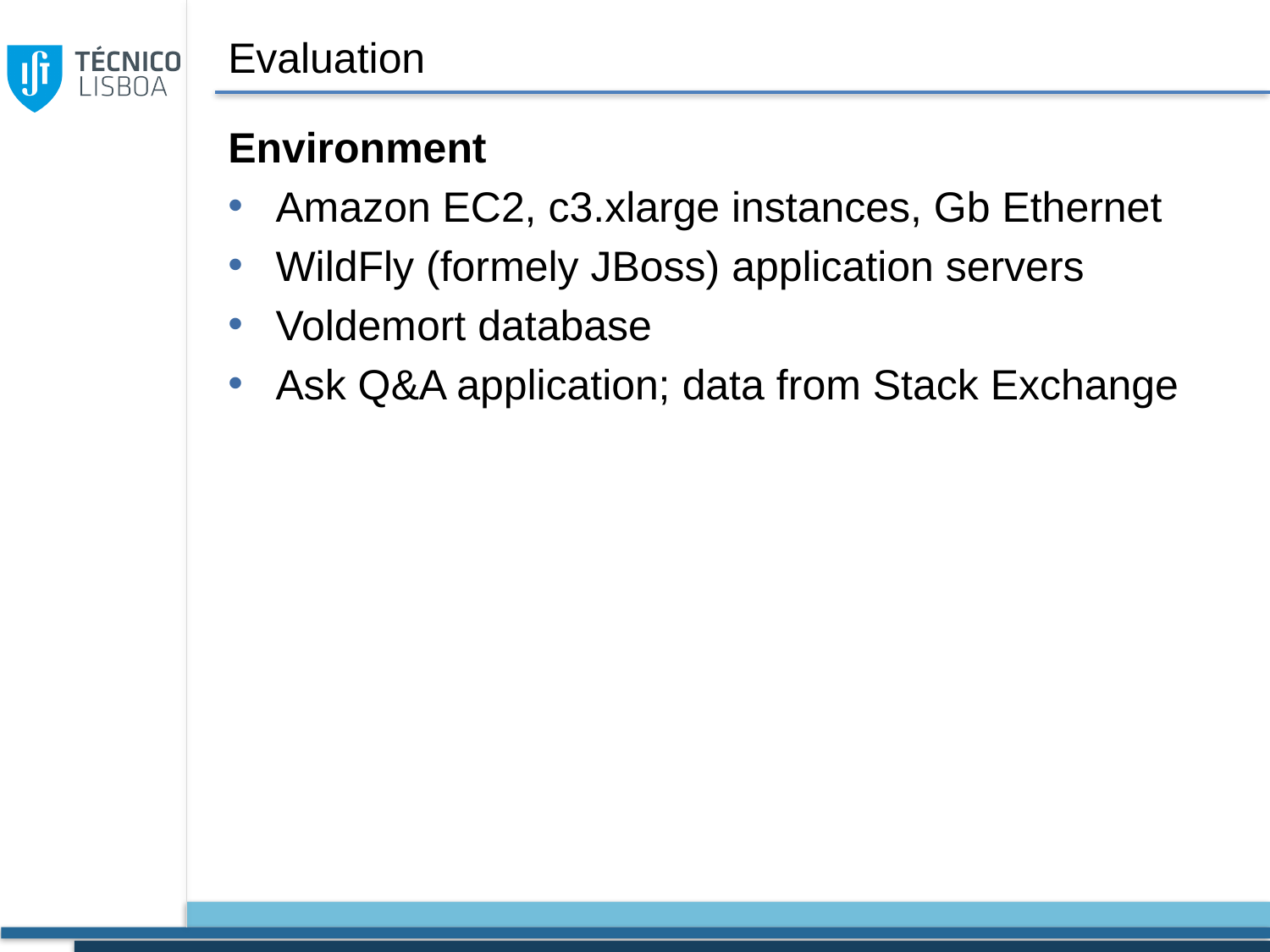

# Evaluation
Environment
Amazon EC2, c3.xlarge instances, Gb Ethernet
WildFly (formely JBoss) application servers
Voldemort database
Ask Q&A application; data from Stack Exchange